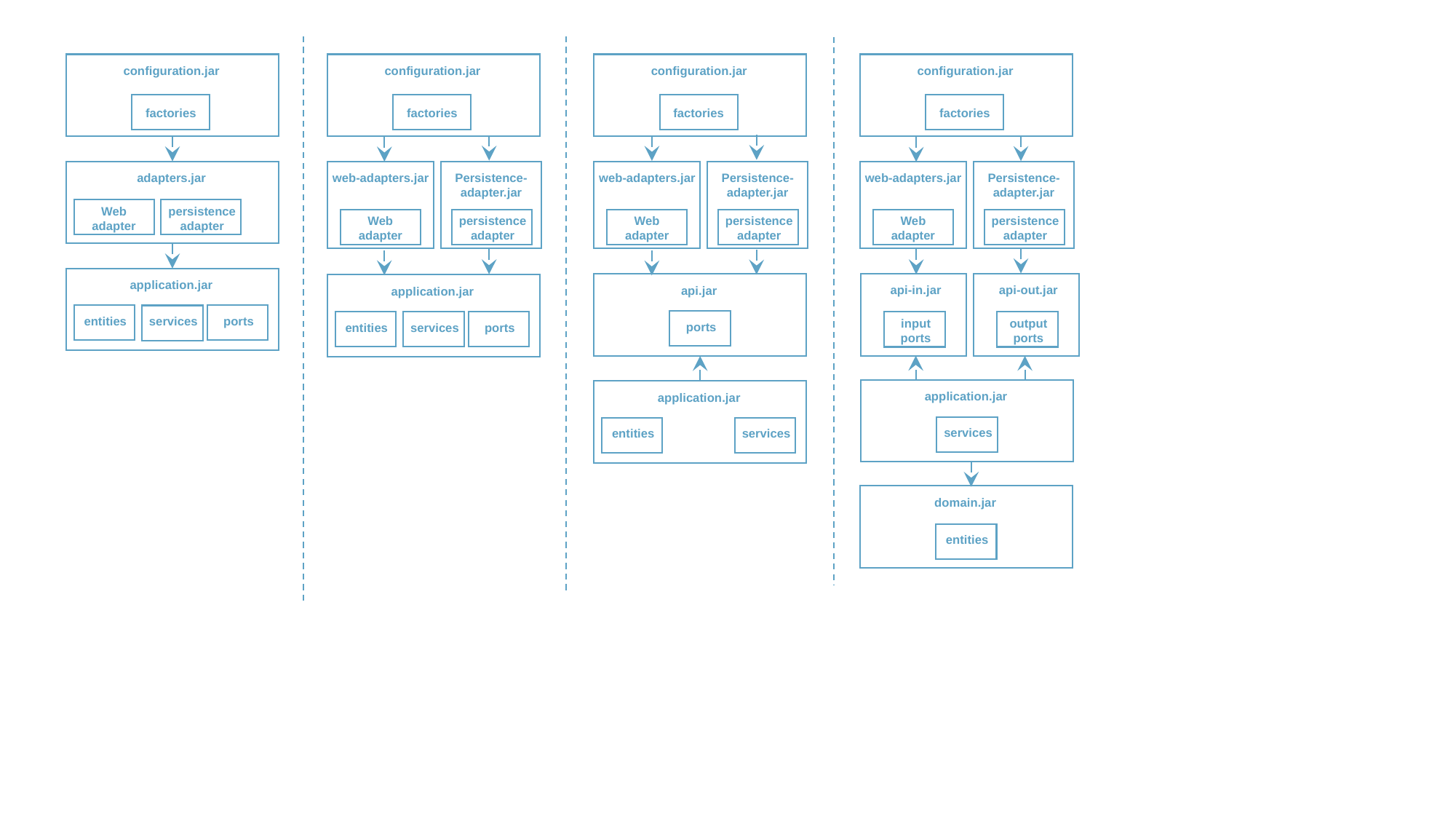

configuration.jar
configuration.jar
configuration.jar
configuration.jar

factories

factories

factories

factories

adapters.jar
web-adapters.jar
Persistence-adapter.jar
web-adapters.jar
Persistence-adapter.jar
web-adapters.jar
Persistence-adapter.jar
Web
adapter

persistence
adapter

persistence
adapter

persistence
adapter

persistence
adapter

Web
adapter

Web
adapter

Web
adapter

application.jar

api-in.jar
api-out.jar
api.jar
application.jar

entities

ports

services
input
ports

output
ports

ports

entities

ports

services

application.jar
application.jar

services

entities

services

domain.jar

entities